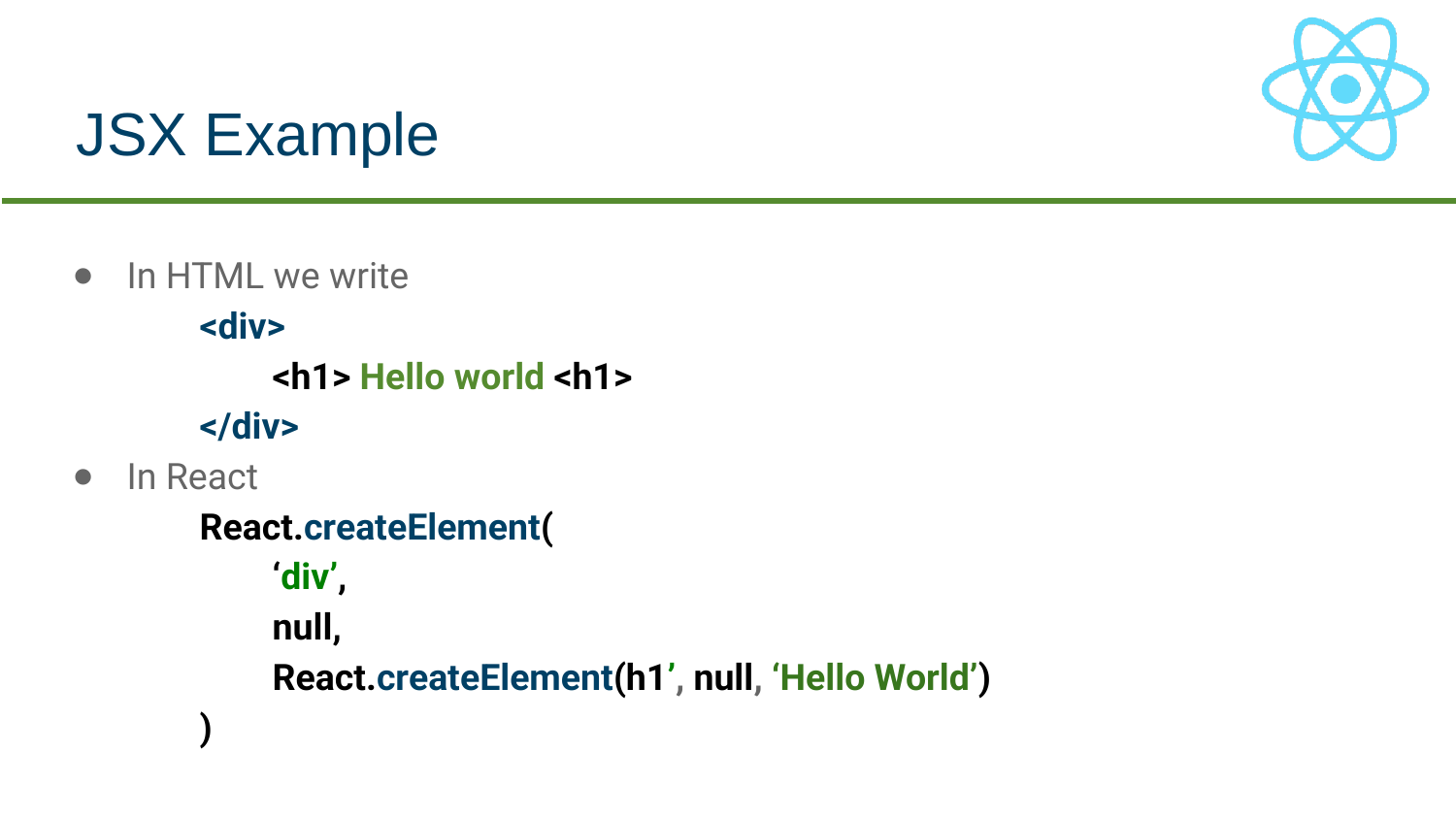

# JSX Example
In HTML we write
<div>
<h1> Hello world <h1>
</div>
In React
React.createElement(
‘div’,
null,
React.createElement(h1’, null, ‘Hello World’)
)